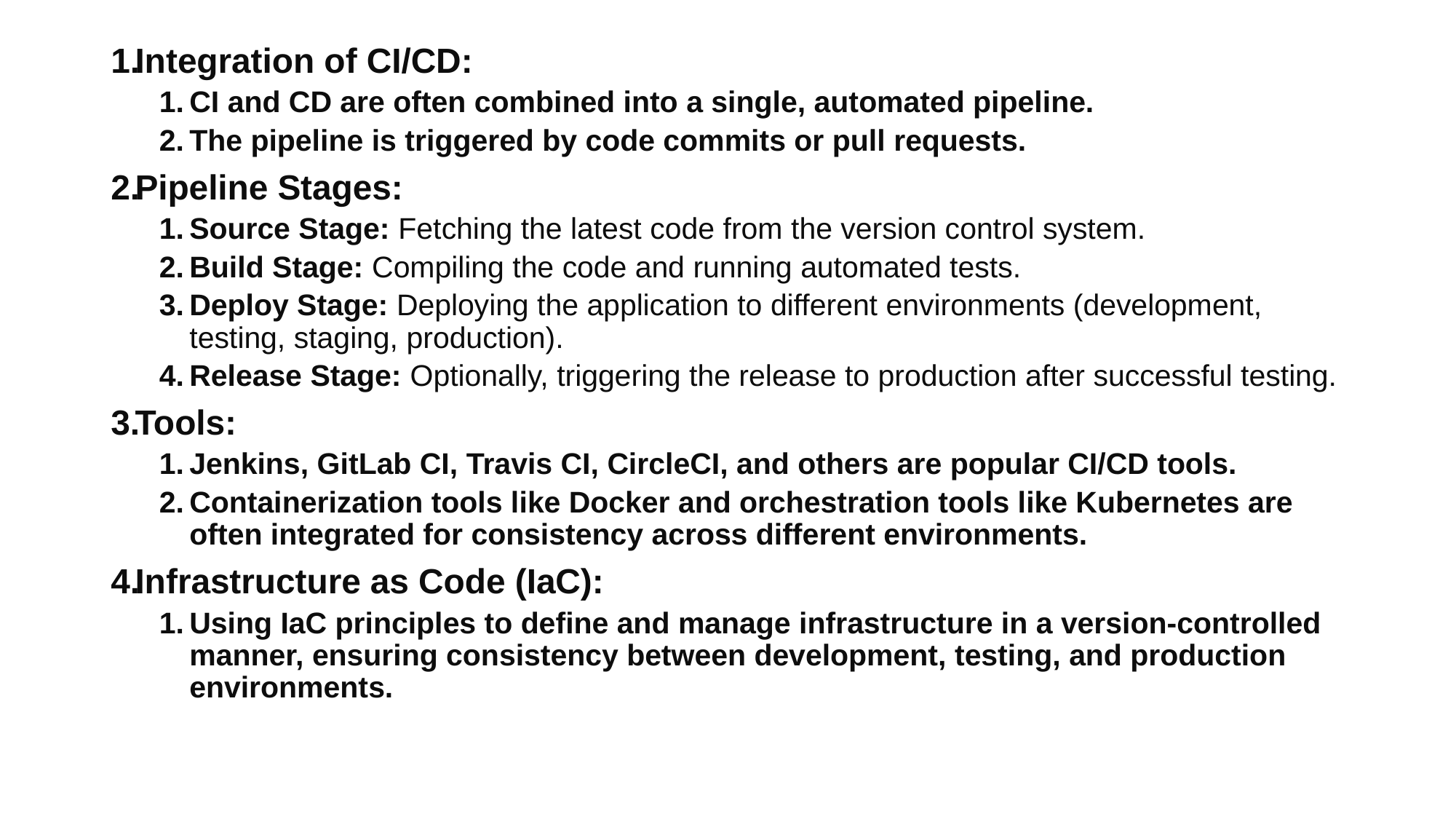

Integration of CI/CD:
CI and CD are often combined into a single, automated pipeline.
The pipeline is triggered by code commits or pull requests.
Pipeline Stages:
Source Stage: Fetching the latest code from the version control system.
Build Stage: Compiling the code and running automated tests.
Deploy Stage: Deploying the application to different environments (development, testing, staging, production).
Release Stage: Optionally, triggering the release to production after successful testing.
Tools:
Jenkins, GitLab CI, Travis CI, CircleCI, and others are popular CI/CD tools.
Containerization tools like Docker and orchestration tools like Kubernetes are often integrated for consistency across different environments.
Infrastructure as Code (IaC):
Using IaC principles to define and manage infrastructure in a version-controlled manner, ensuring consistency between development, testing, and production environments.